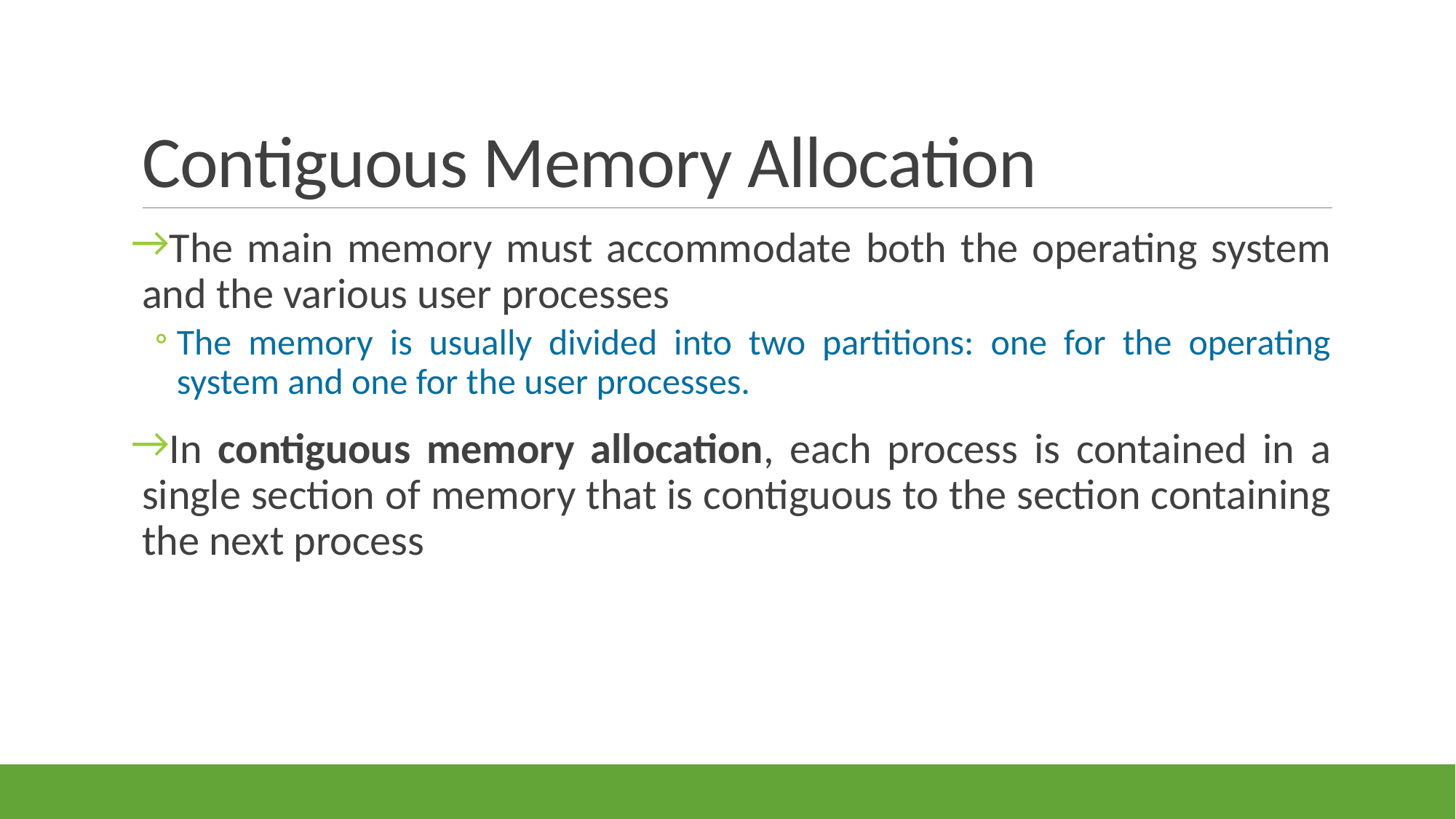

# Contiguous Memory Allocation
The main memory must accommodate both the operating system and the various user processes
The memory is usually divided into two partitions: one for the operating
system and one for the user processes.
In contiguous memory allocation, each process is contained in a single section of memory that is contiguous to the section containing the next process